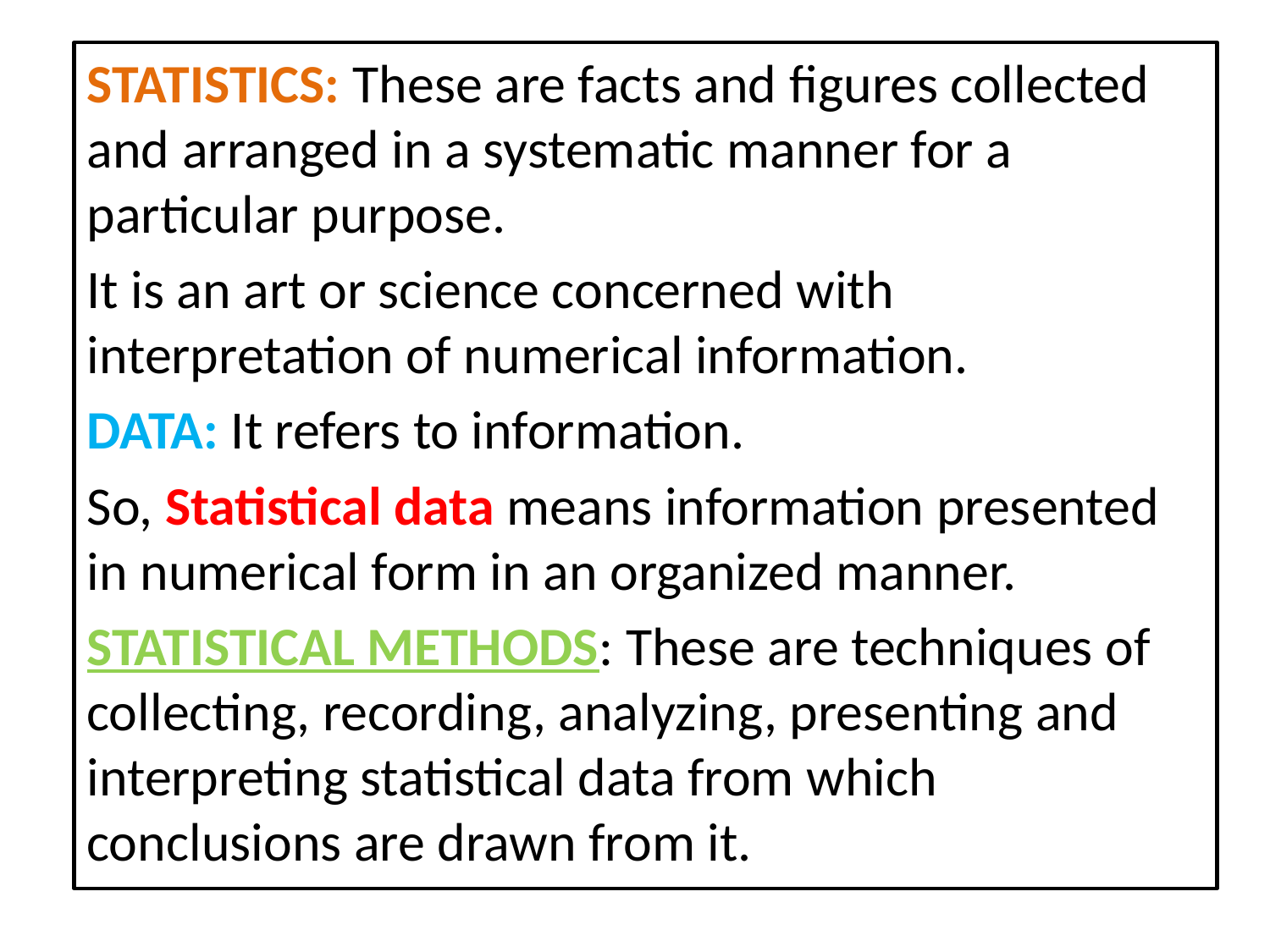

STATISTICS: These are facts and figures collected and arranged in a systematic manner for a particular purpose.
It is an art or science concerned with interpretation of numerical information.
DATA: It refers to information.
So, Statistical data means information presented in numerical form in an organized manner.
STATISTICAL METHODS: These are techniques of collecting, recording, analyzing, presenting and interpreting statistical data from which conclusions are drawn from it.